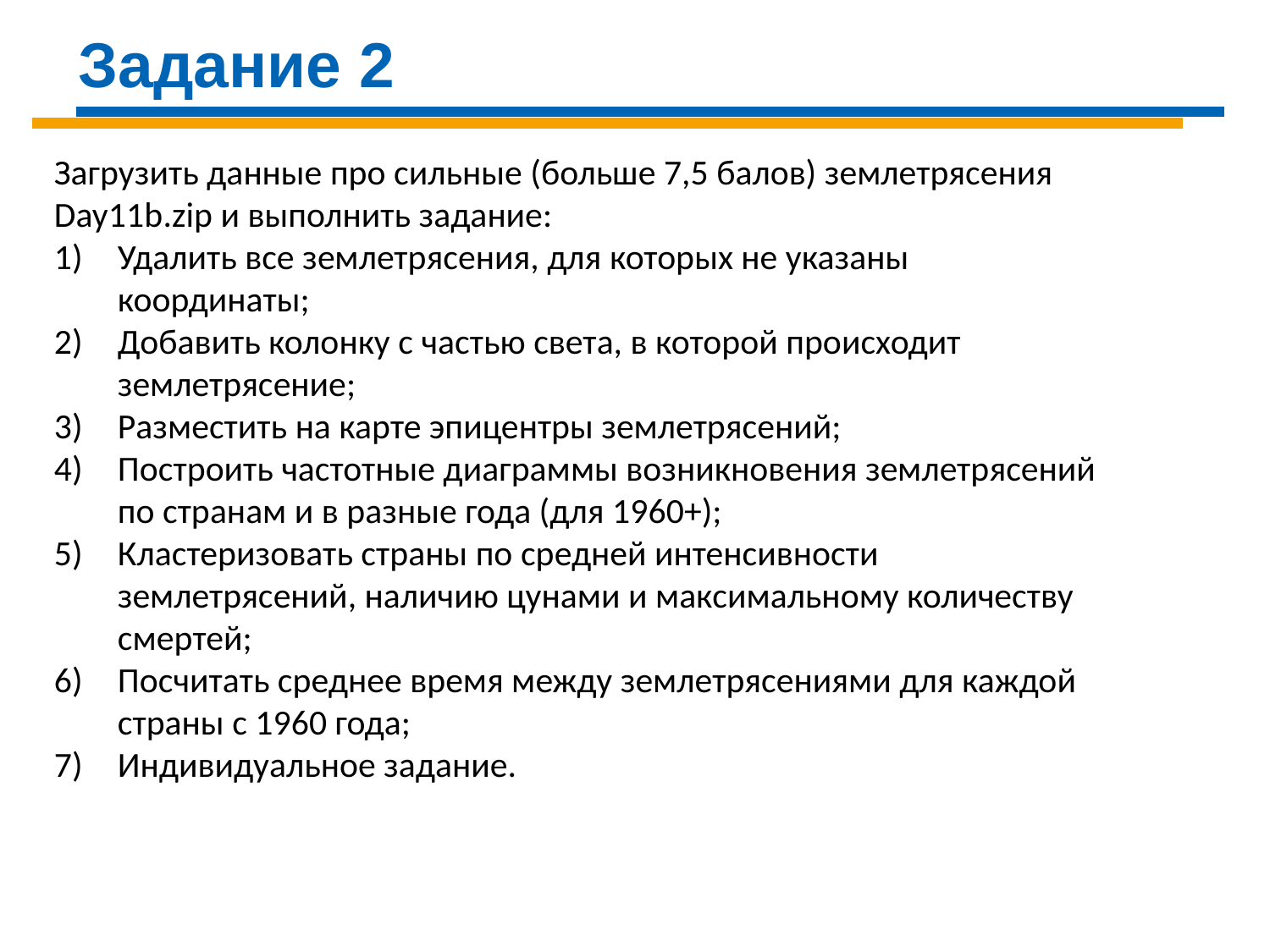

Задание 2
Загрузить данные про сильные (больше 7,5 балов) землетрясения Day11b.zip и выполнить задание:
Удалить все землетрясения, для которых не указаны координаты;
Добавить колонку с частью света, в которой происходит землетрясение;
Разместить на карте эпицентры землетрясений;
Построить частотные диаграммы возникновения землетрясений по странам и в разные года (для 1960+);
Кластеризовать страны по средней интенсивности землетрясений, наличию цунами и максимальному количеству смертей;
Посчитать среднее время между землетрясениями для каждой страны с 1960 года;
Индивидуальное задание.